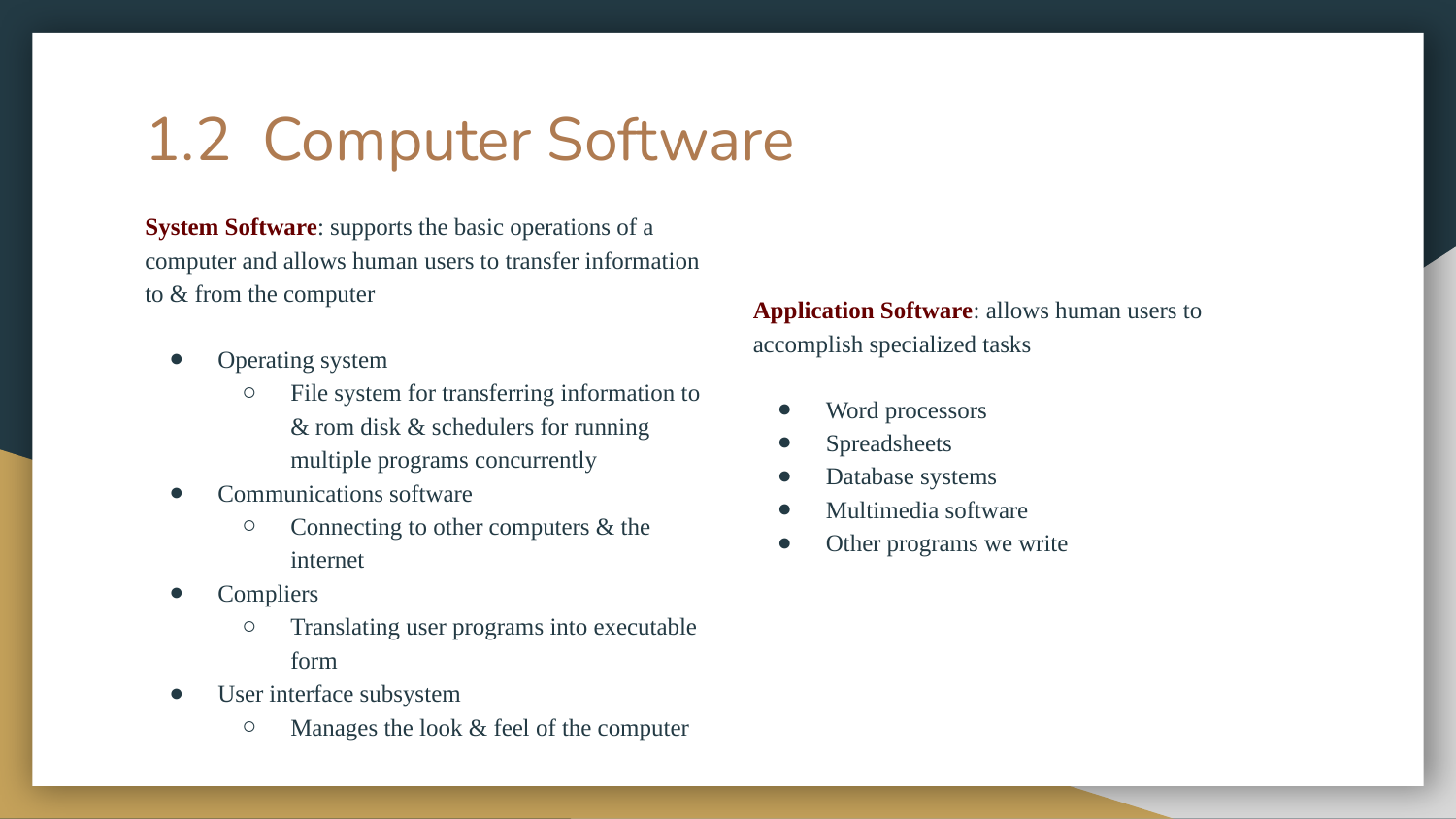

# 1.2  Computer Software
System Software: supports the basic operations of a computer and allows human users to transfer information to & from the computer
Operating system
File system for transferring information to & rom disk & schedulers for running multiple programs concurrently
Communications software
Connecting to other computers & the internet
Compliers
Translating user programs into executable form
User interface subsystem
Manages the look & feel of the computer

Application Software: allows human users to accomplish specialized tasks
Word processors
Spreadsheets
Database systems
Multimedia software
Other programs we write